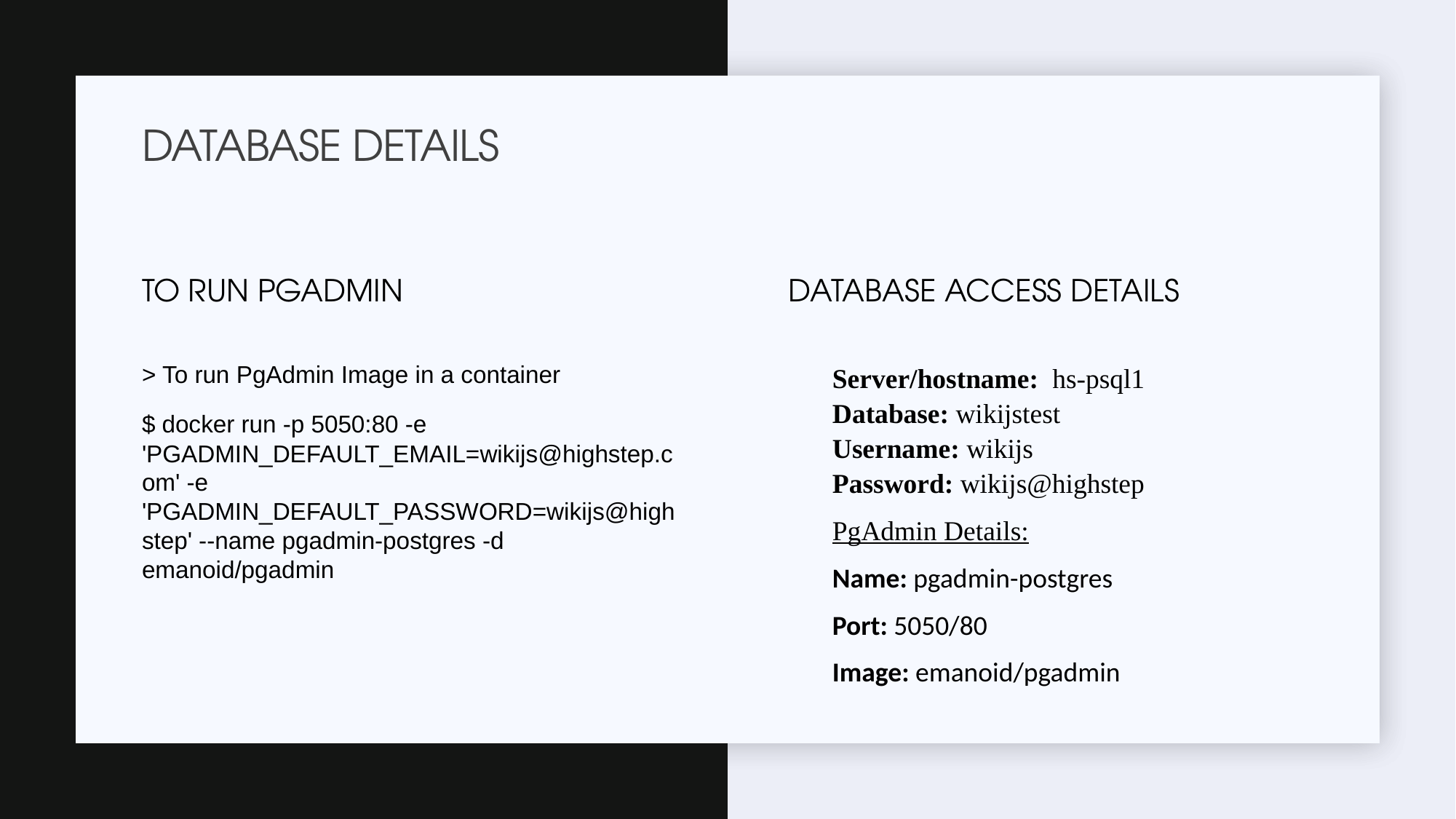

# Database details
To run pgadmin
Database access details
Server/hostname:  hs-psql1
Database: wikijstest
Username: wikijs
Password: wikijs@highstep
PgAdmin Details:
Name: pgadmin-postgres
Port: 5050/80
Image: emanoid/pgadmin

> To run PgAdmin Image in a container
$ docker run -p 5050:80 -e 'PGADMIN_DEFAULT_EMAIL=wikijs@highstep.com' -e 'PGADMIN_DEFAULT_PASSWORD=wikijs@highstep' --name pgadmin-postgres -d emanoid/pgadmin